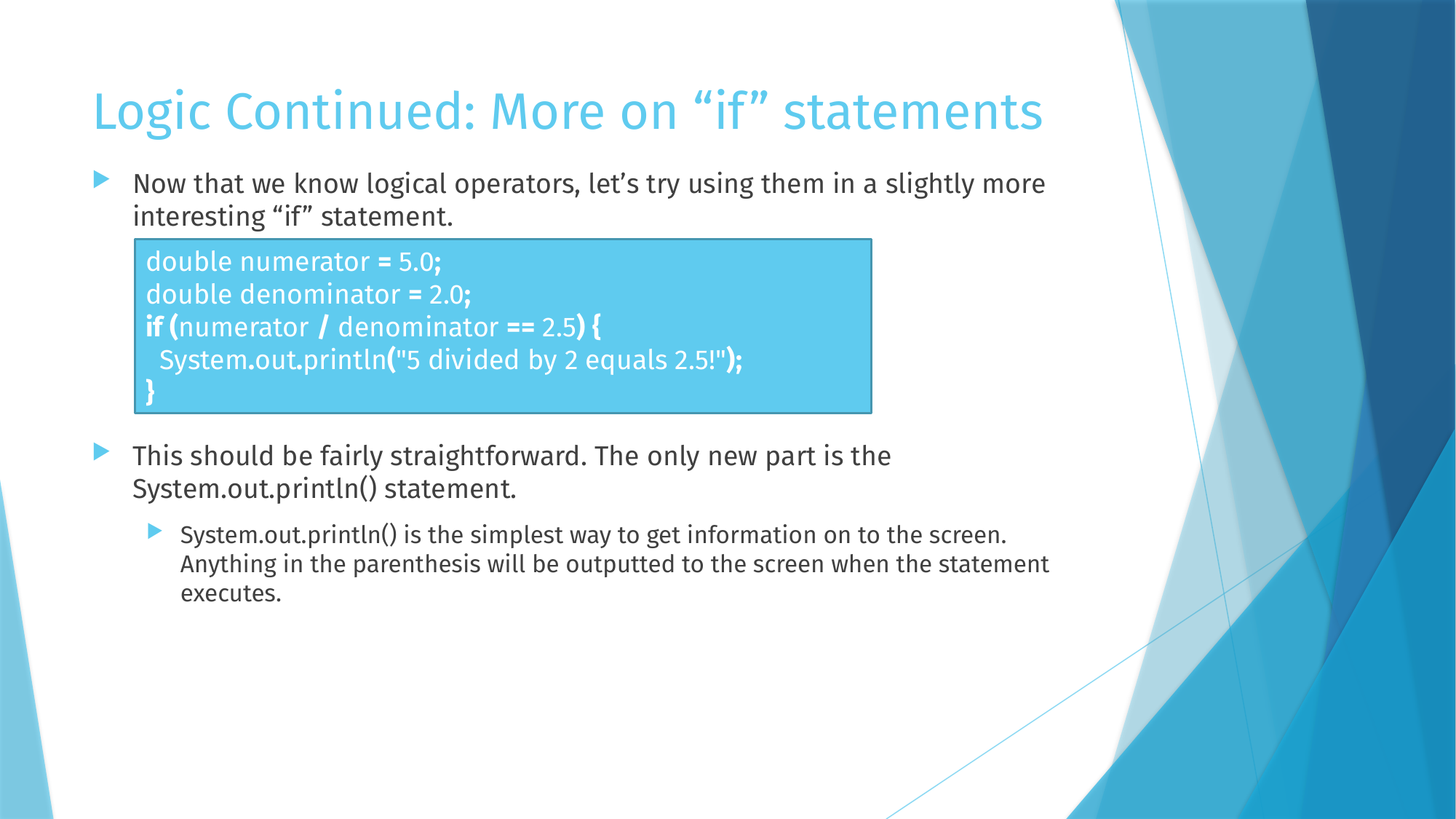

# Logic Continued: More on “if” statements
Now that we know logical operators, let’s try using them in a slightly more interesting “if” statement.

This should be fairly straightforward. The only new part is the System.out.println() statement.
System.out.println() is the simplest way to get information on to the screen. Anything in the parenthesis will be outputted to the screen when the statement executes.
double numerator = 5.0;
double denominator = 2.0;
if (numerator / denominator == 2.5) {
  System.out.println("5 divided by 2 equals 2.5!");
}